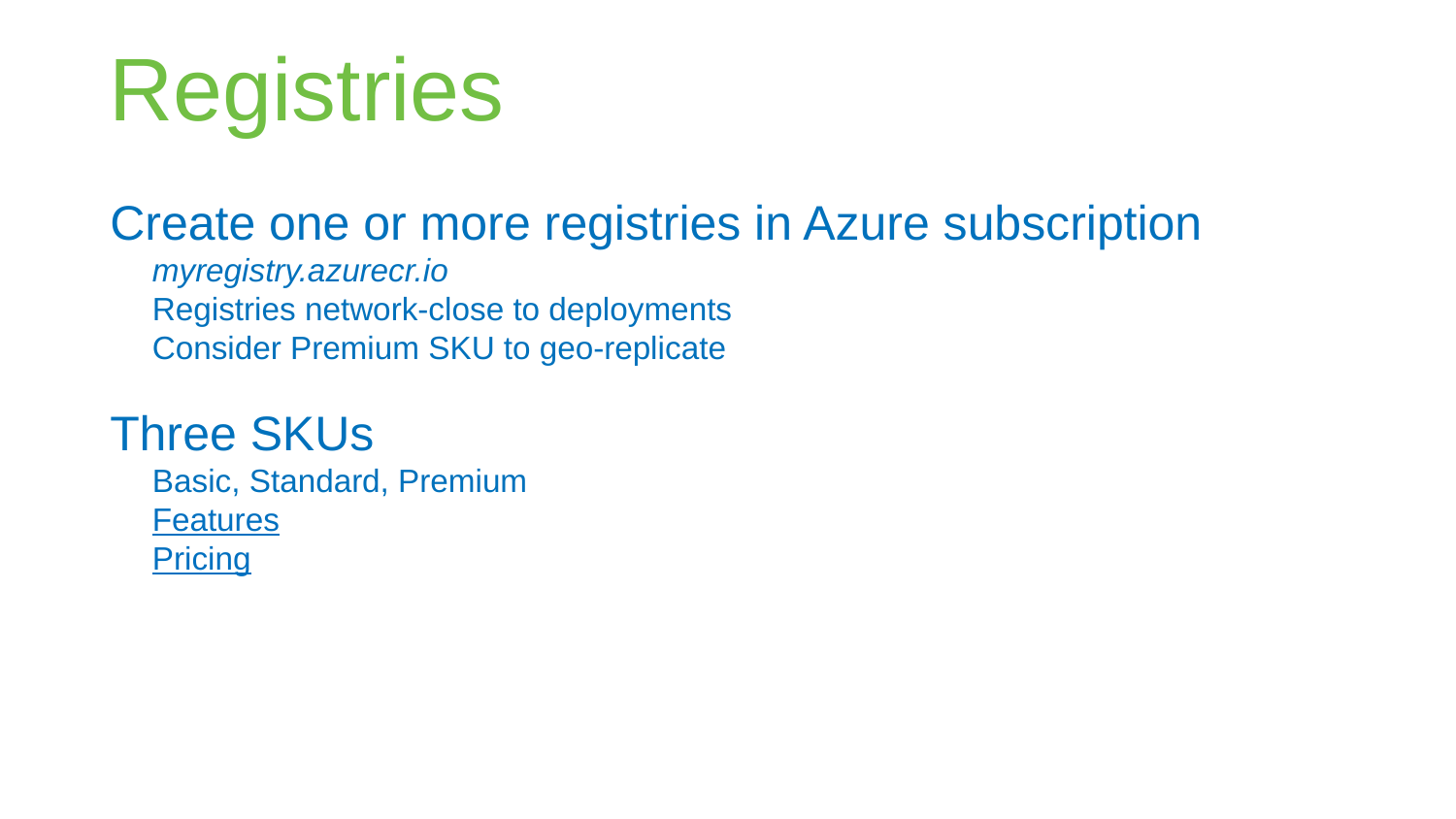

# Registries
Create one or more registries in Azure subscription
myregistry.azurecr.io
Registries network-close to deployments
Consider Premium SKU to geo-replicate
Three SKUs
Basic, Standard, Premium
Features
Pricing